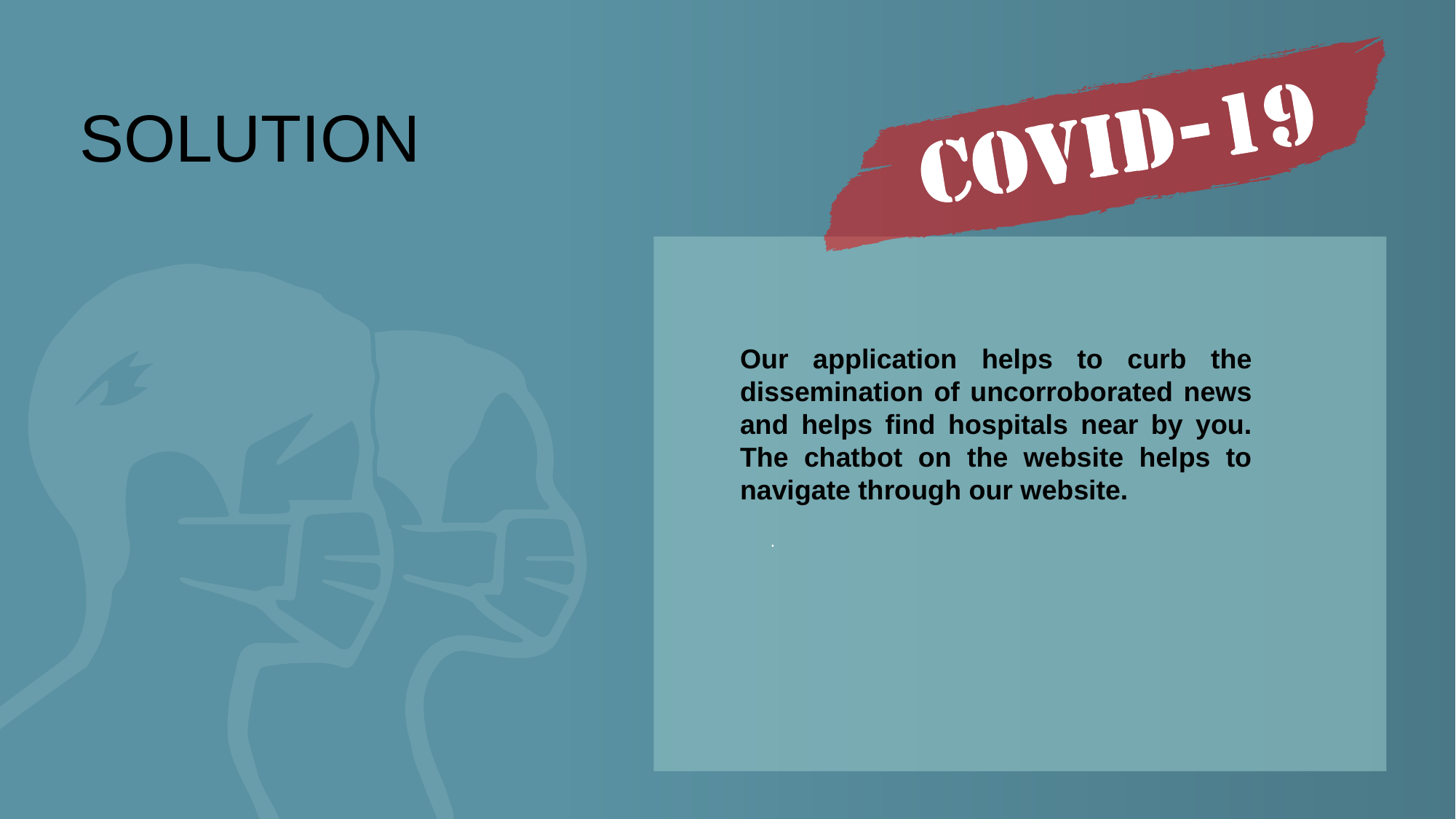

SOLUTION

Our application helps to curb the dissemination of uncorroborated news and helps find hospitals near by you. The chatbot on the website helps to navigate through our website.

.